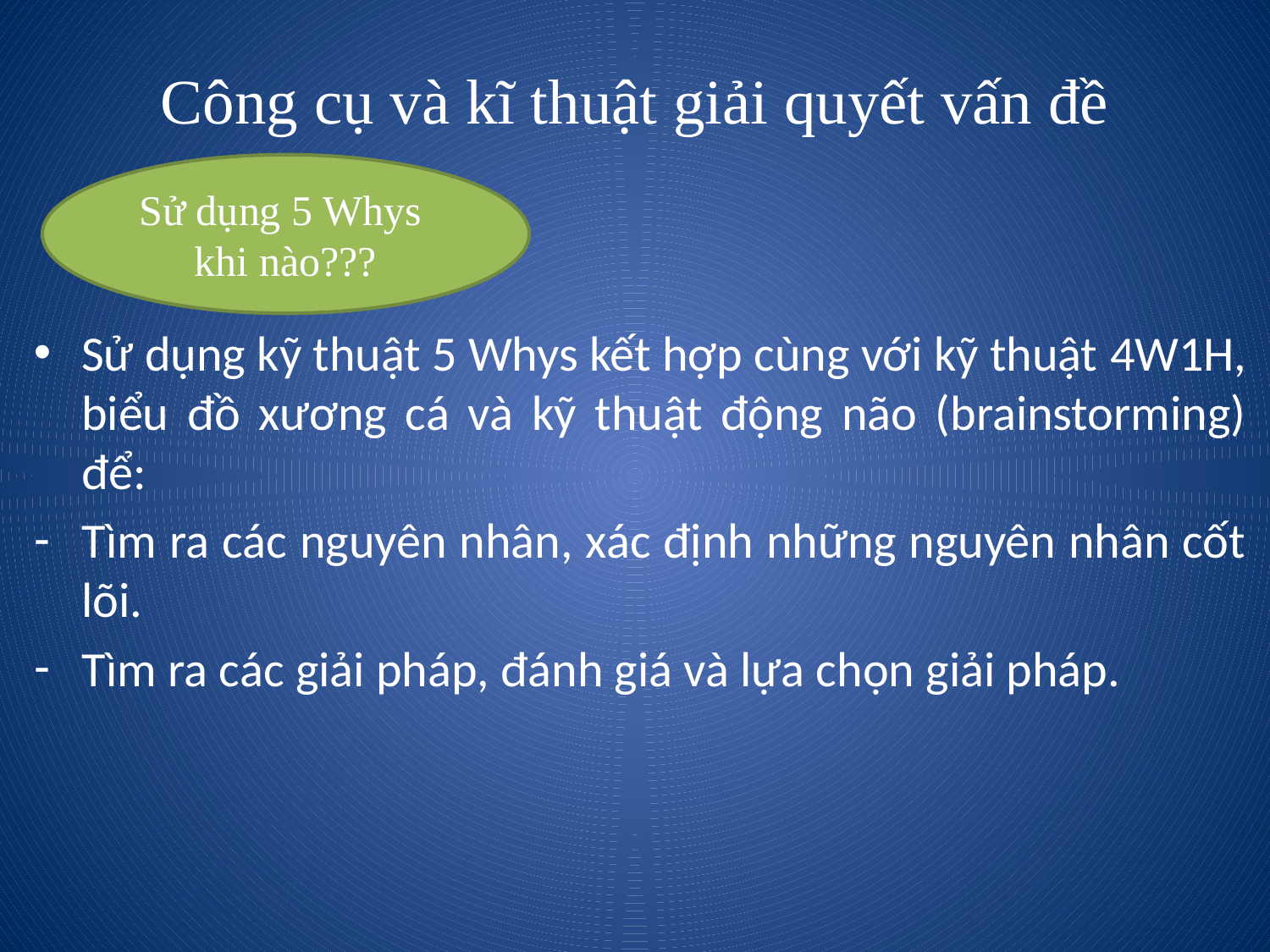

# Công cụ và kĩ thuật giải quyết vấn đề
Sử dụng 5 Whys  khi nào???

Sử dụng kỹ thuật 5 Whys kết hợp cùng với kỹ thuật 4W1H, biểu đồ xương cá và kỹ thuật động não (brainstorming) để:
Tìm ra các nguyên nhân, xác định những nguyên nhân cốt lõi.
Tìm ra các giải pháp, đánh giá và lựa chọn giải pháp.